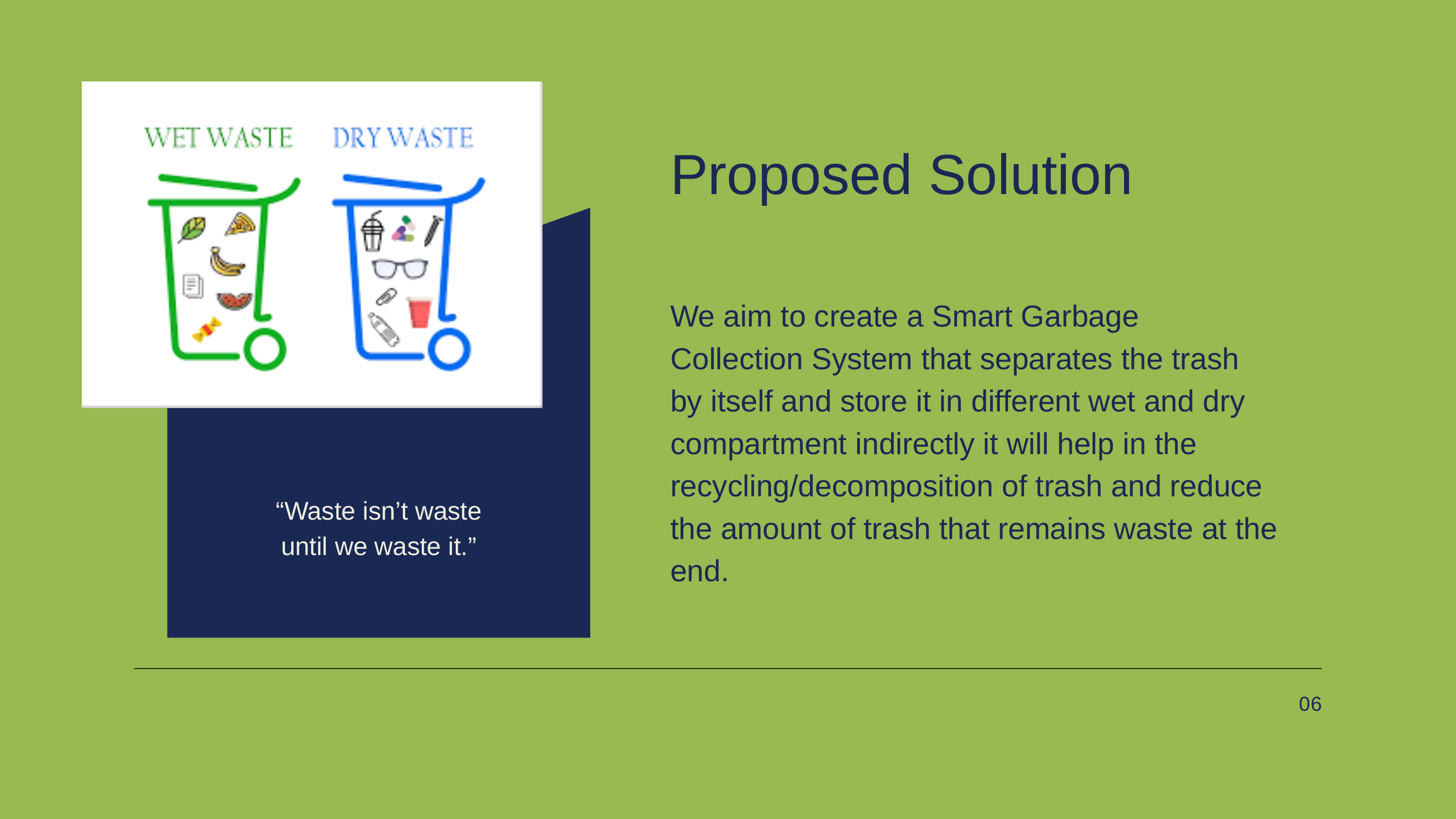

Proposed Solution

We aim to create a Smart Garbage Collection System that separates the trash by itself and store it in different wet and dry compartment indirectly it will help in the recycling/decomposition of trash and reduce the amount of trash that remains waste at the end.
“Waste isn’t waste until we waste it.”

06